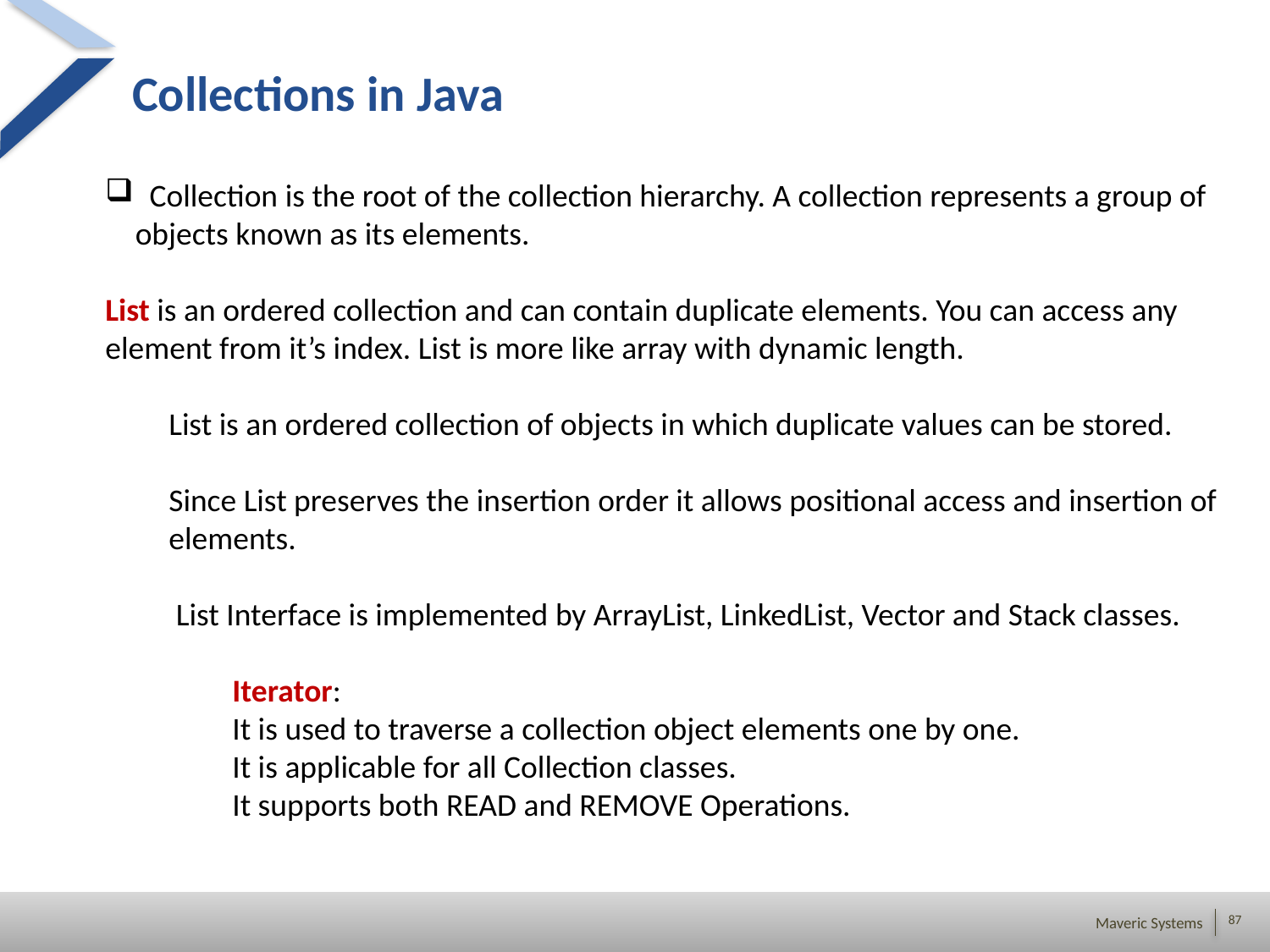

Collections in Java

  Collection is the root of the collection hierarchy. A collection represents a group of objects known as its elements.

List is an ordered collection and can contain duplicate elements. You can access any element from it’s index. List is more like array with dynamic length.

List is an ordered collection of objects in which duplicate values can be stored.

Since List preserves the insertion order it allows positional access and insertion of elements.

 List Interface is implemented by ArrayList, LinkedList, Vector and Stack classes.

Iterator:
It is used to traverse a collection object elements one by one.
It is applicable for all Collection classes.
It supports both READ and REMOVE Operations.